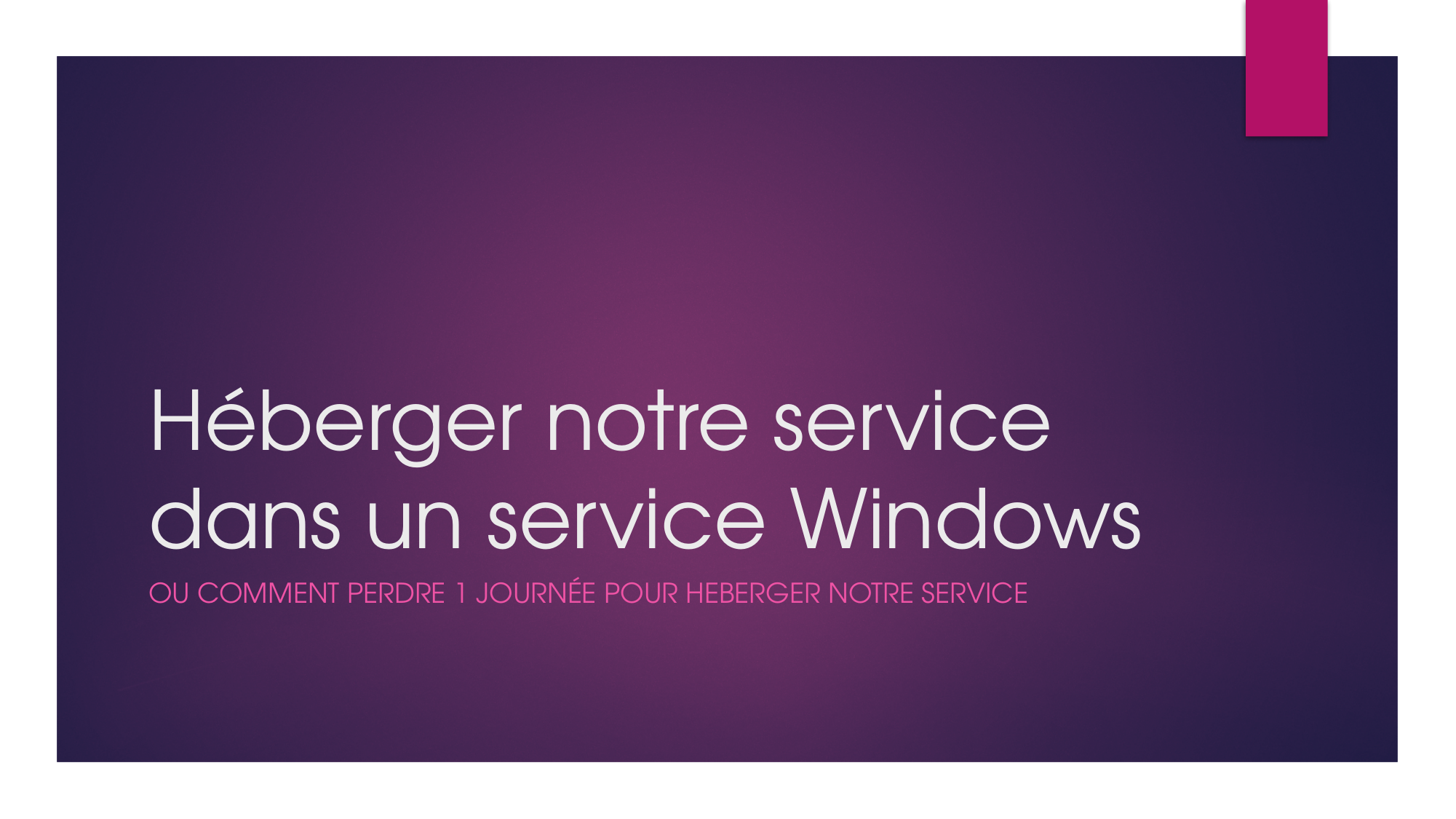

# Héberger notre service dans un service Windows
Ou Comment perdre 1 journée pour heberger notre service